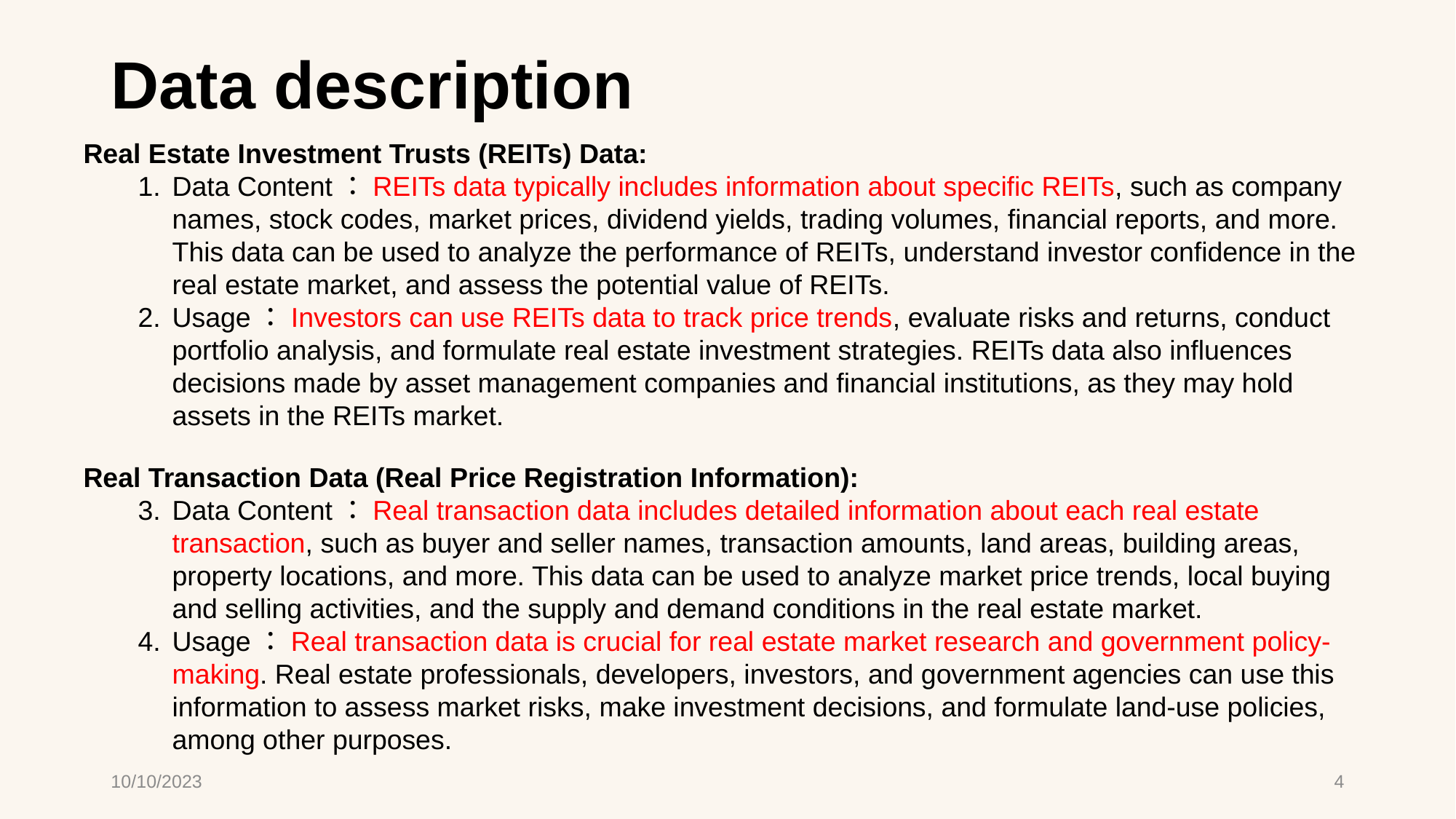

# Data description
Real Estate Investment Trusts (REITs) Data:
Data Content：REITs data typically includes information about specific REITs, such as company names, stock codes, market prices, dividend yields, trading volumes, financial reports, and more. This data can be used to analyze the performance of REITs, understand investor confidence in the real estate market, and assess the potential value of REITs.
Usage：Investors can use REITs data to track price trends, evaluate risks and returns, conduct portfolio analysis, and formulate real estate investment strategies. REITs data also influences decisions made by asset management companies and financial institutions, as they may hold assets in the REITs market.

Real Transaction Data (Real Price Registration Information):
Data Content：Real transaction data includes detailed information about each real estate transaction, such as buyer and seller names, transaction amounts, land areas, building areas, property locations, and more. This data can be used to analyze market price trends, local buying and selling activities, and the supply and demand conditions in the real estate market.
Usage：Real transaction data is crucial for real estate market research and government policy-making. Real estate professionals, developers, investors, and government agencies can use this information to assess market risks, make investment decisions, and formulate land-use policies, among other purposes.
10/10/2023
4